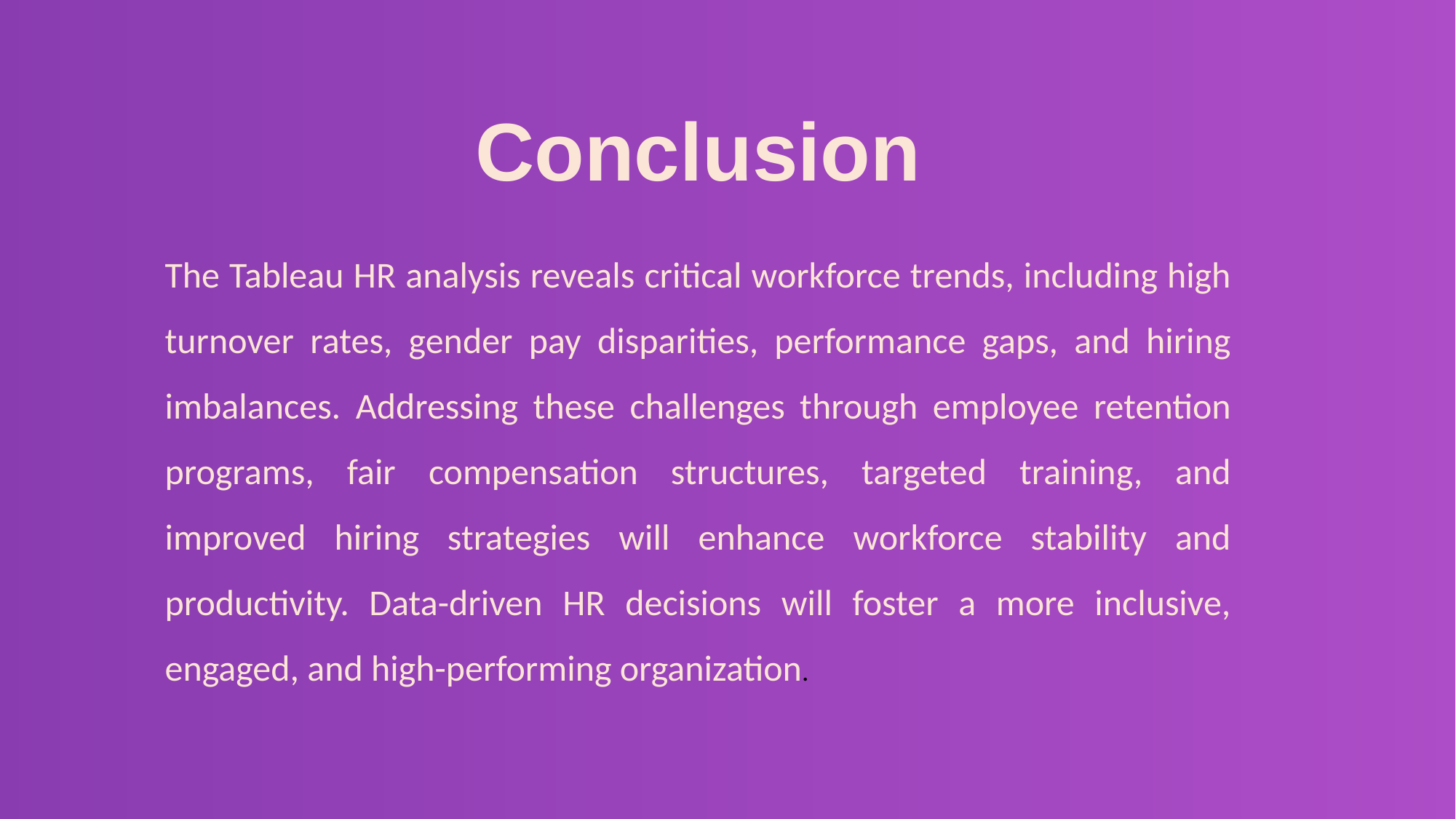

Conclusion

The Tableau HR analysis reveals critical workforce trends, including high turnover rates, gender pay disparities, performance gaps, and hiring imbalances. Addressing these challenges through employee retention programs, fair compensation structures, targeted training, and improved hiring strategies will enhance workforce stability and productivity. Data-driven HR decisions will foster a more inclusive, engaged, and high-performing organization.